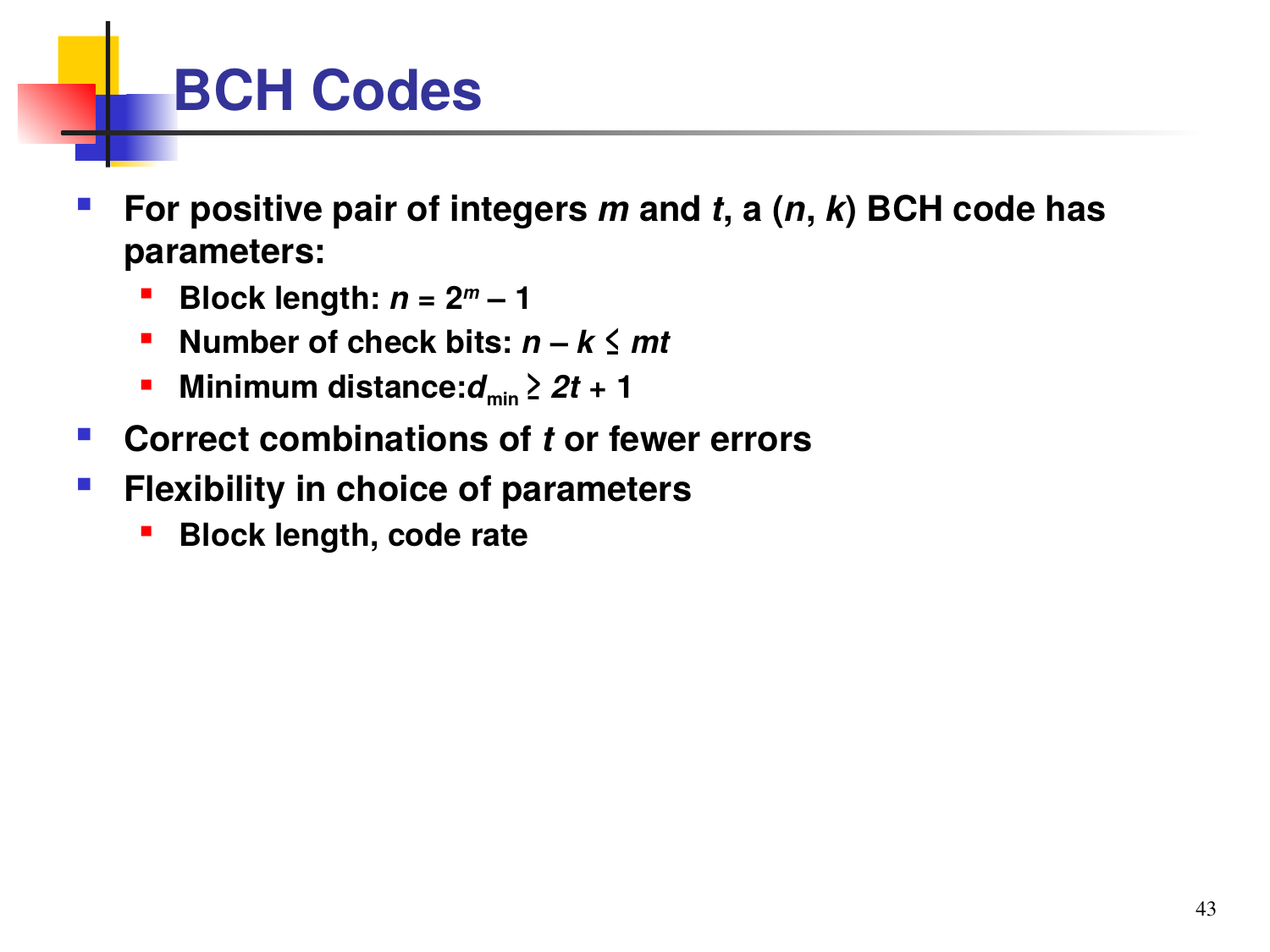

# BCH Codes
For positive pair of integers m and t, a (n, k) BCH code has parameters:
Block length: n = 2m – 1
Number of check bits: n – k ≤ mt
Minimum distance:dmin ≥ 2t + 1
Correct combinations of t or fewer errors
Flexibility in choice of parameters
Block length, code rate
43